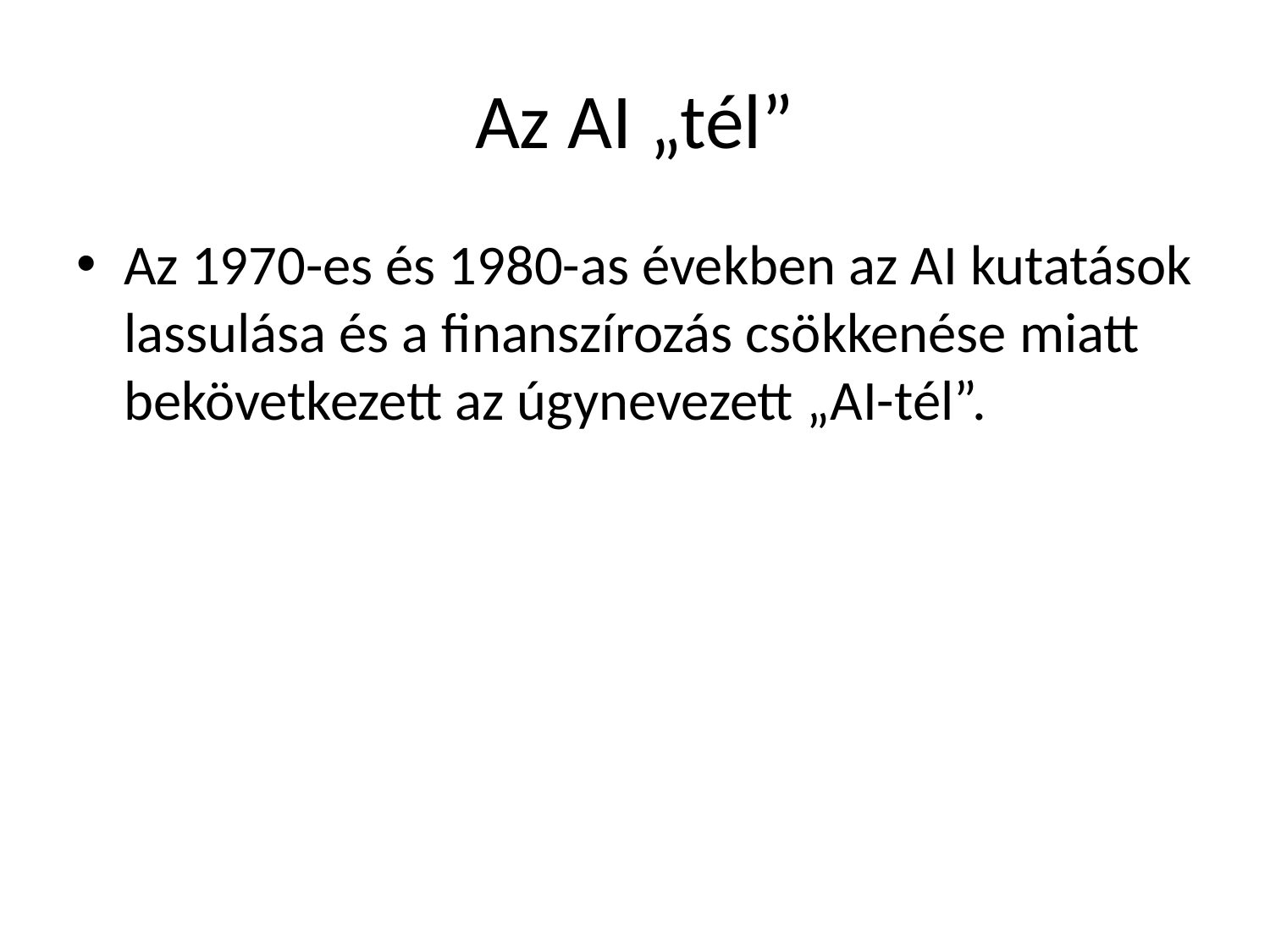

# Az AI „tél”
Az 1970-es és 1980-as években az AI kutatások lassulása és a finanszírozás csökkenése miatt bekövetkezett az úgynevezett „AI-tél”.